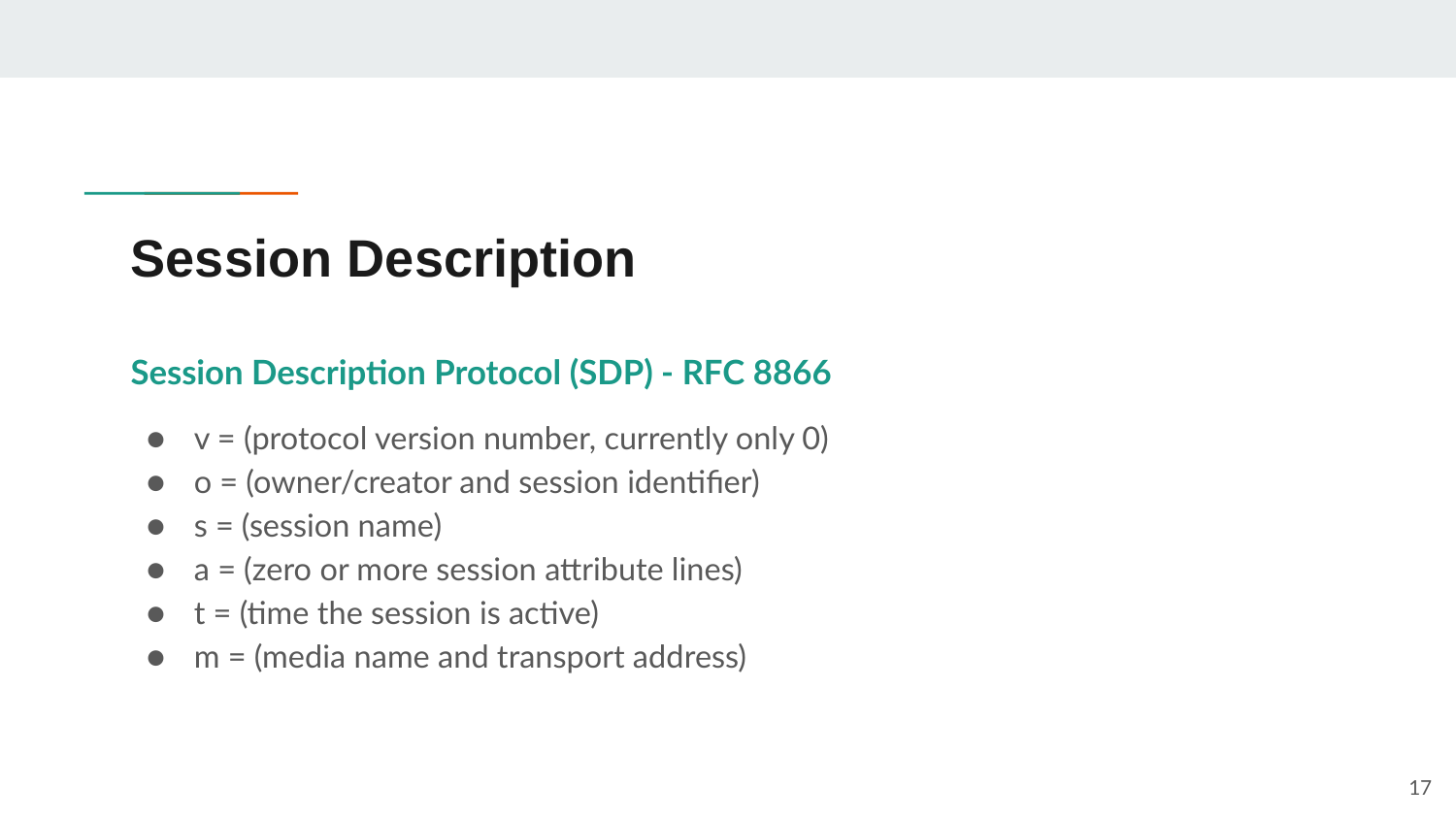

# Session Description
Session Description Protocol (SDP) - RFC 8866
v = (protocol version number, currently only 0)
o = (owner/creator and session identifier)
s = (session name)
a = (zero or more session attribute lines)
t = (time the session is active)
m = (media name and transport address)
17